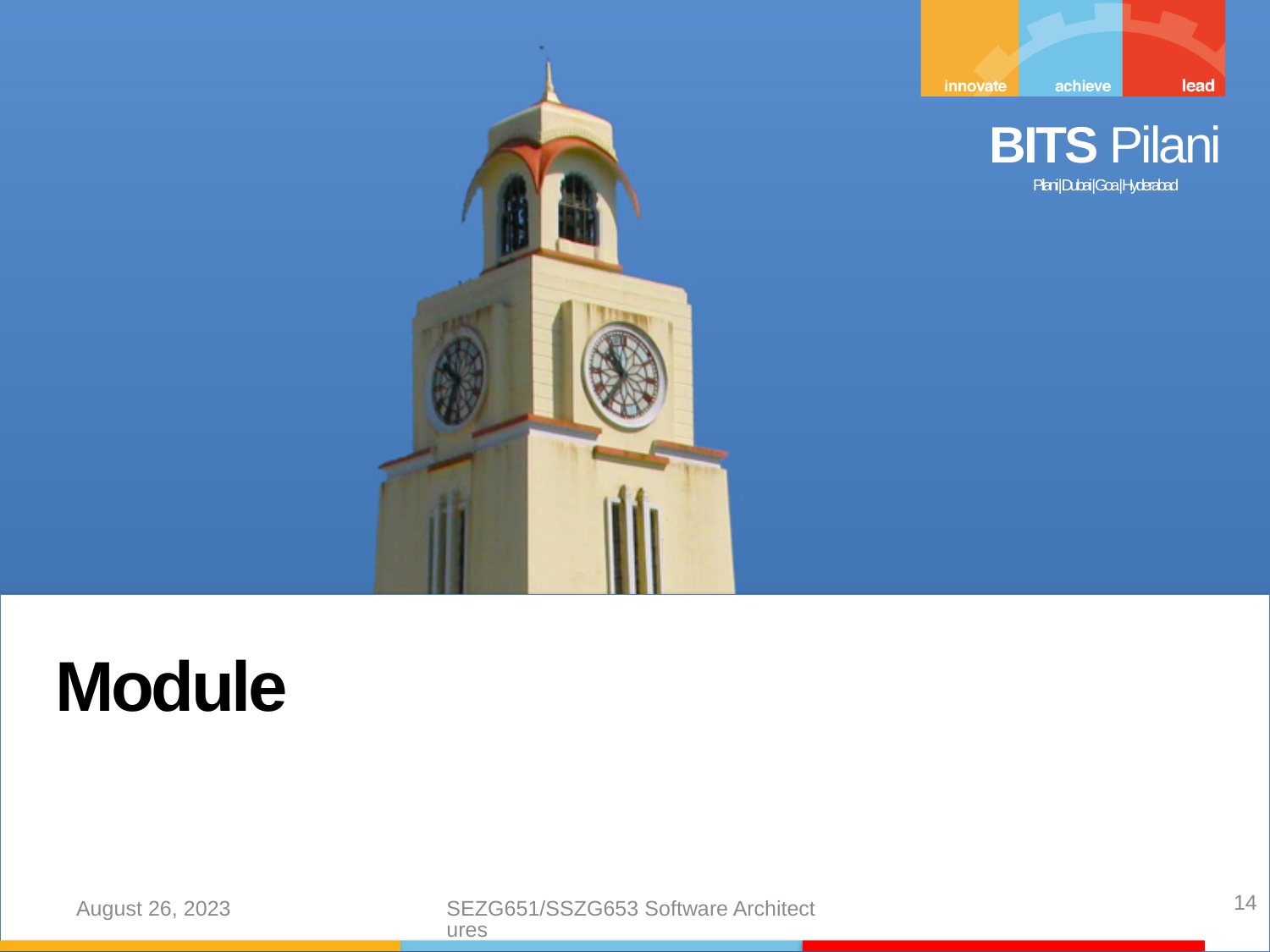

Module
14
August 26, 2023
SEZG651/SSZG653 Software Architectures